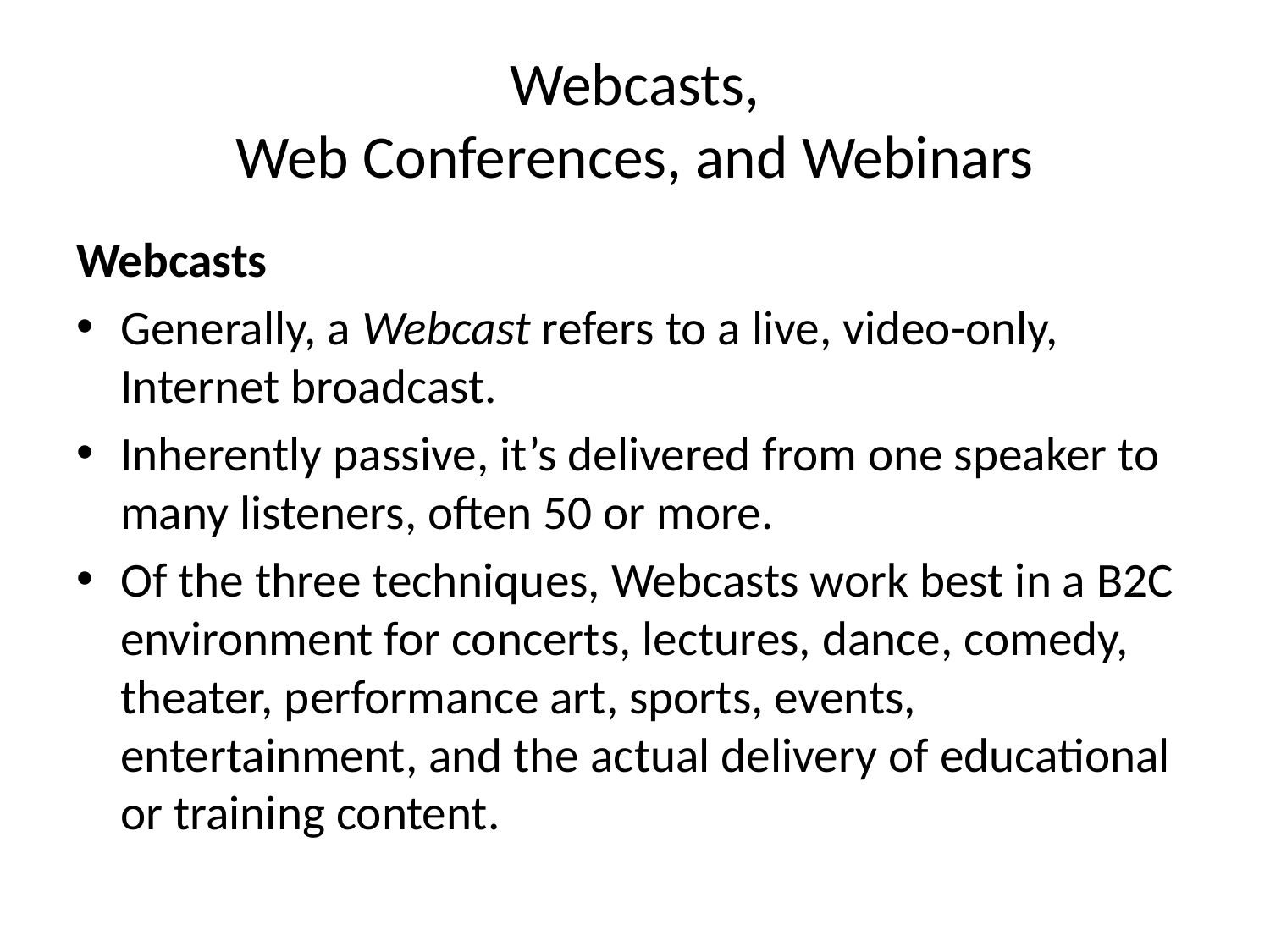

# Webcasts, Web Conferences, and Webinars
Webcasts
Generally, a Webcast refers to a live, video-only, Internet broadcast.
Inherently passive, it’s delivered from one speaker to many listeners, often 50 or more.
Of the three techniques, Webcasts work best in a B2C environment for concerts, lectures, dance, comedy, theater, performance art, sports, events, entertainment, and the actual delivery of educational or training content.